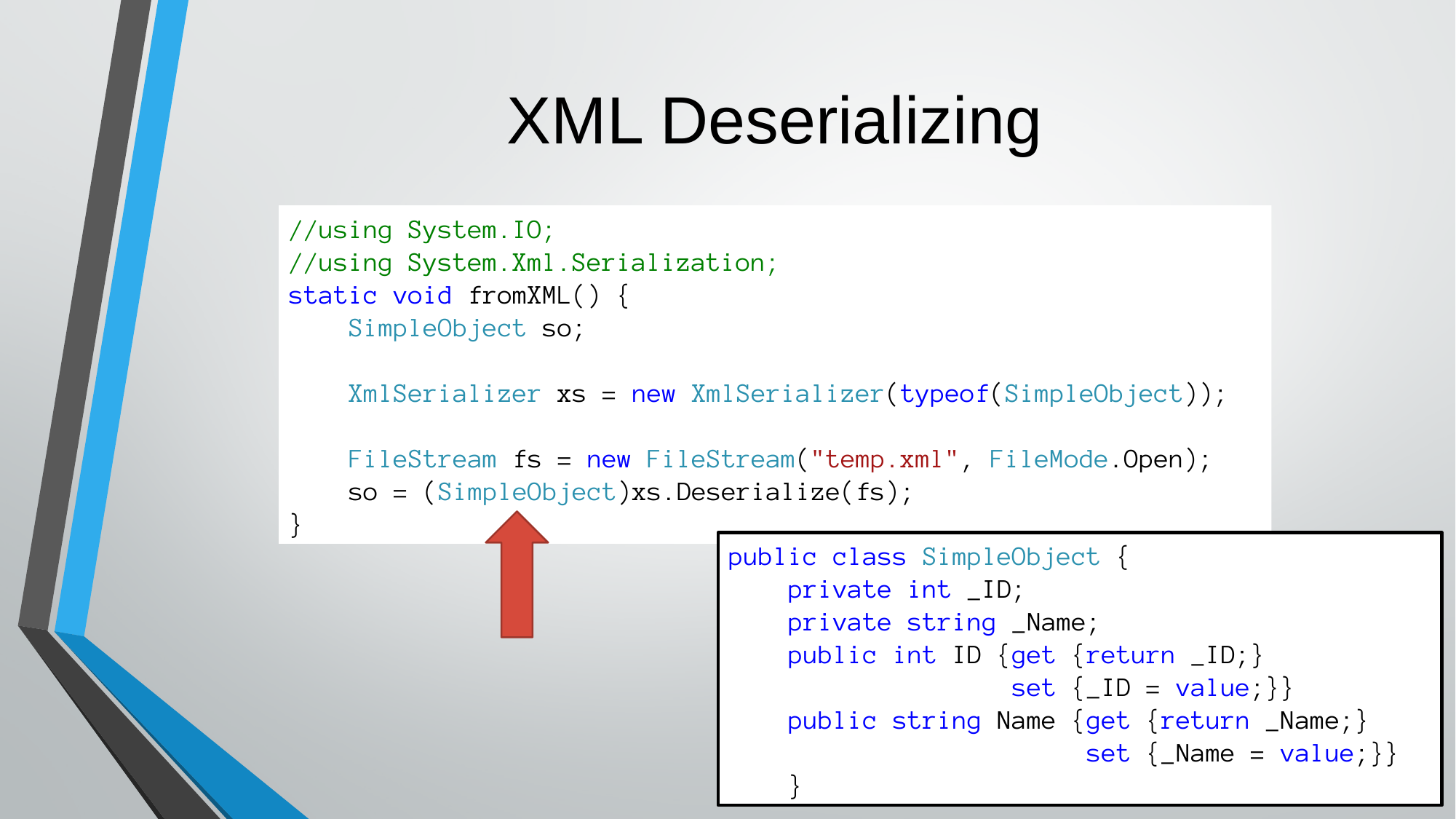

# XML Deserializing
//using System.IO;
//using System.Xml.Serialization;
static void fromXML() {
    SimpleObject so;

    XmlSerializer xs = new XmlSerializer(typeof(SimpleObject));

    FileStream fs = new FileStream("temp.xml", FileMode.Open);
    so = (SimpleObject)xs.Deserialize(fs);
}

public class SimpleObject {
    private int _ID;
    private string _Name;
    public int ID {get {return _ID;}
                   set {_ID = value;}}
    public string Name {get {return _Name;}
                        set {_Name = value;}}
    }